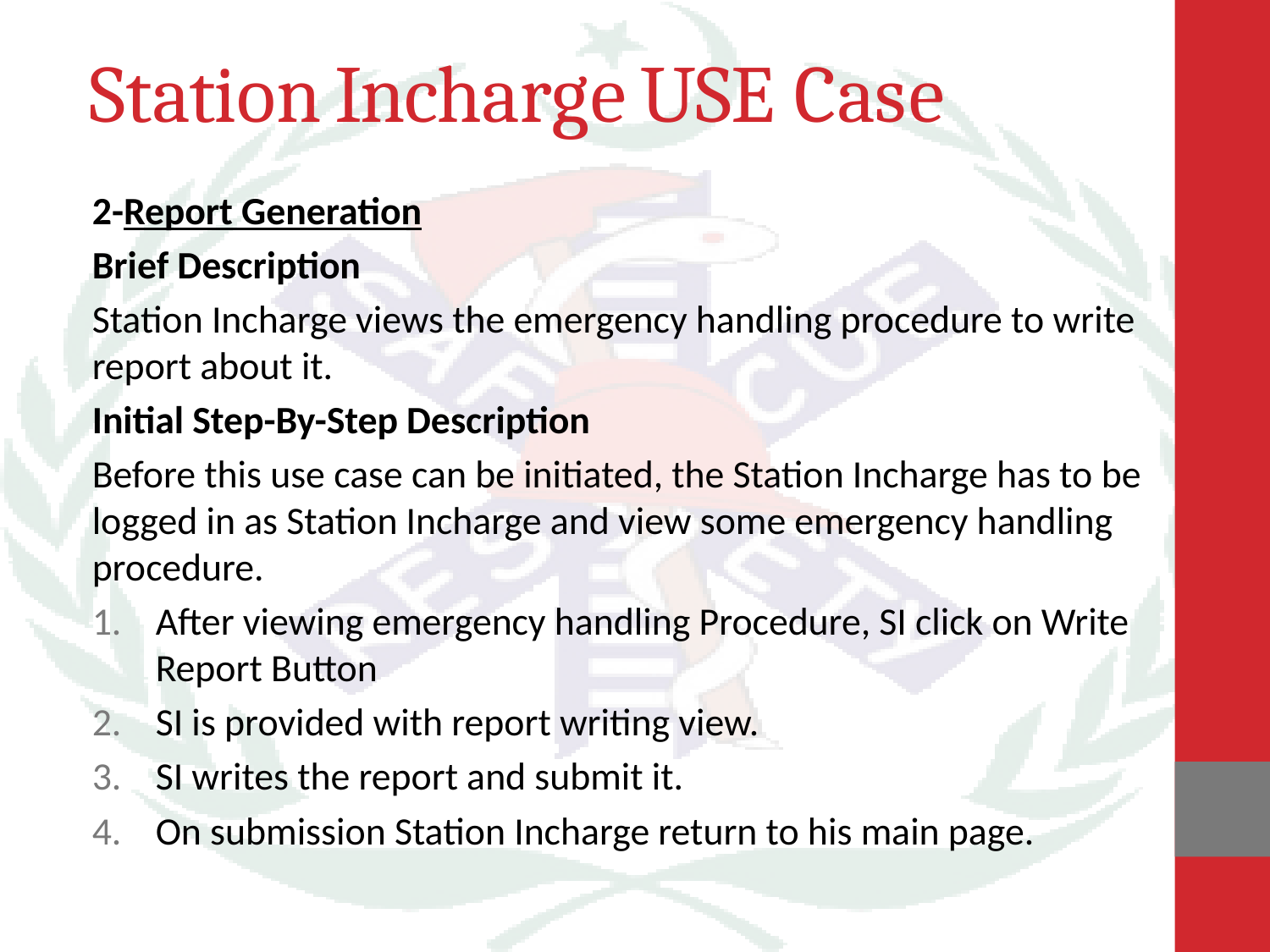

# Station Incharge USE Case
2-Report Generation
Brief Description
Station Incharge views the emergency handling procedure to write report about it.
Initial Step-By-Step Description
Before this use case can be initiated, the Station Incharge has to be logged in as Station Incharge and view some emergency handling procedure.
After viewing emergency handling Procedure, SI click on Write Report Button
SI is provided with report writing view.
SI writes the report and submit it.
On submission Station Incharge return to his main page.